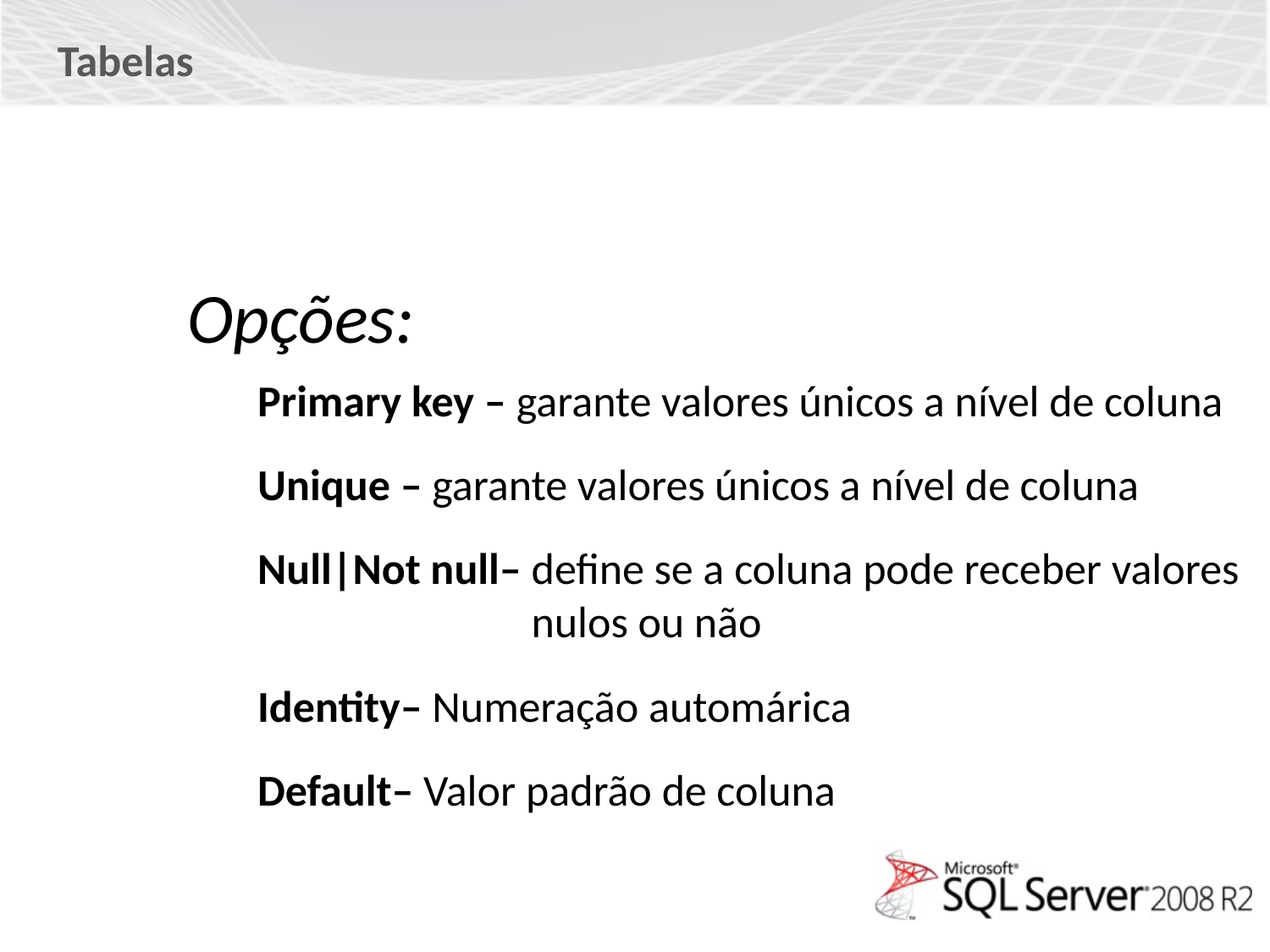

Tabelas
Opções:
Primary key – garante valores únicos a nível de coluna
Unique – garante valores únicos a nível de coluna
Null|Not null– define se a coluna pode receber valores 		  nulos ou não
Identity– Numeração automárica
Default– Valor padrão de coluna